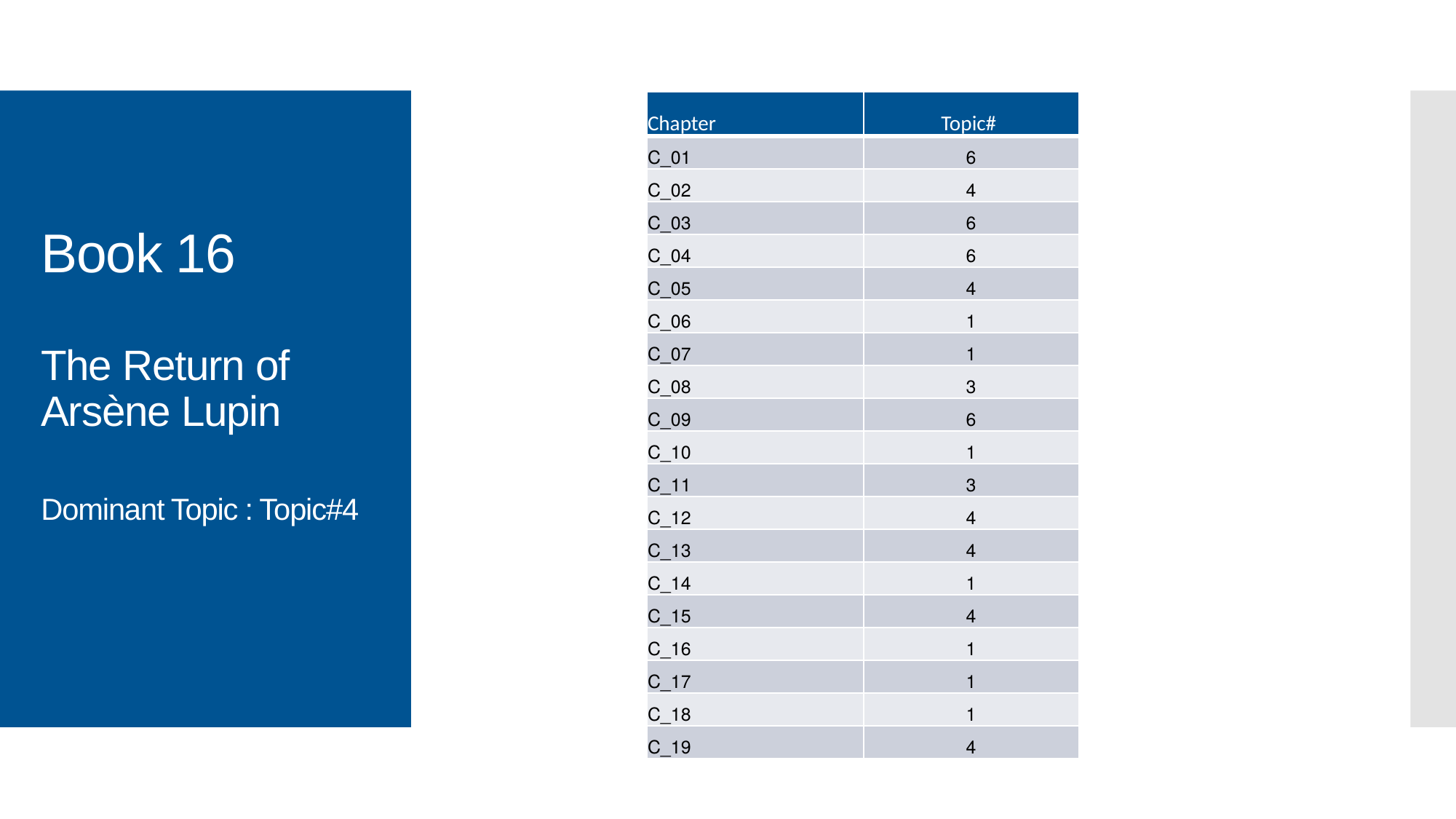

| Chapter | Topic# |
| --- | --- |
| C\_01 | 6 |
| C\_02 | 4 |
| C\_03 | 6 |
| C\_04 | 6 |
| C\_05 | 4 |
| C\_06 | 1 |
| C\_07 | 1 |
| C\_08 | 3 |
| C\_09 | 6 |
| C\_10 | 1 |
| C\_11 | 3 |
| C\_12 | 4 |
| C\_13 | 4 |
| C\_14 | 1 |
| C\_15 | 4 |
| C\_16 | 1 |
| C\_17 | 1 |
| C\_18 | 1 |
| C\_19 | 4 |
# Book 16 The Return of Arsène Lupin Dominant Topic : Topic#4